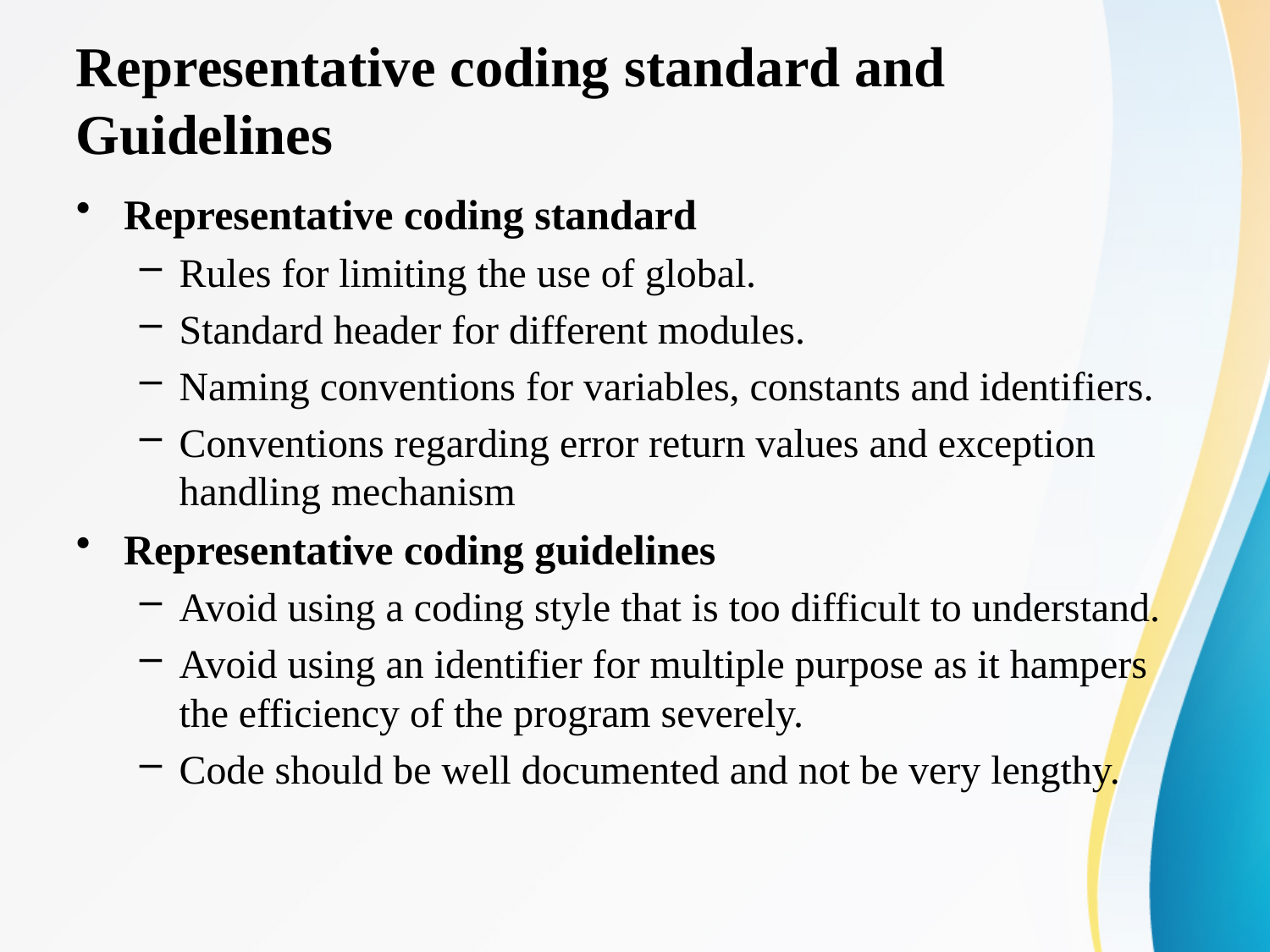

# Representative coding standard and Guidelines
Representative coding standard
Rules for limiting the use of global.
Standard header for different modules.
Naming conventions for variables, constants and identifiers.
Conventions regarding error return values and exception handling mechanism
Representative coding guidelines
Avoid using a coding style that is too difficult to understand.
Avoid using an identifier for multiple purpose as it hampers the efficiency of the program severely.
Code should be well documented and not be very lengthy.

8